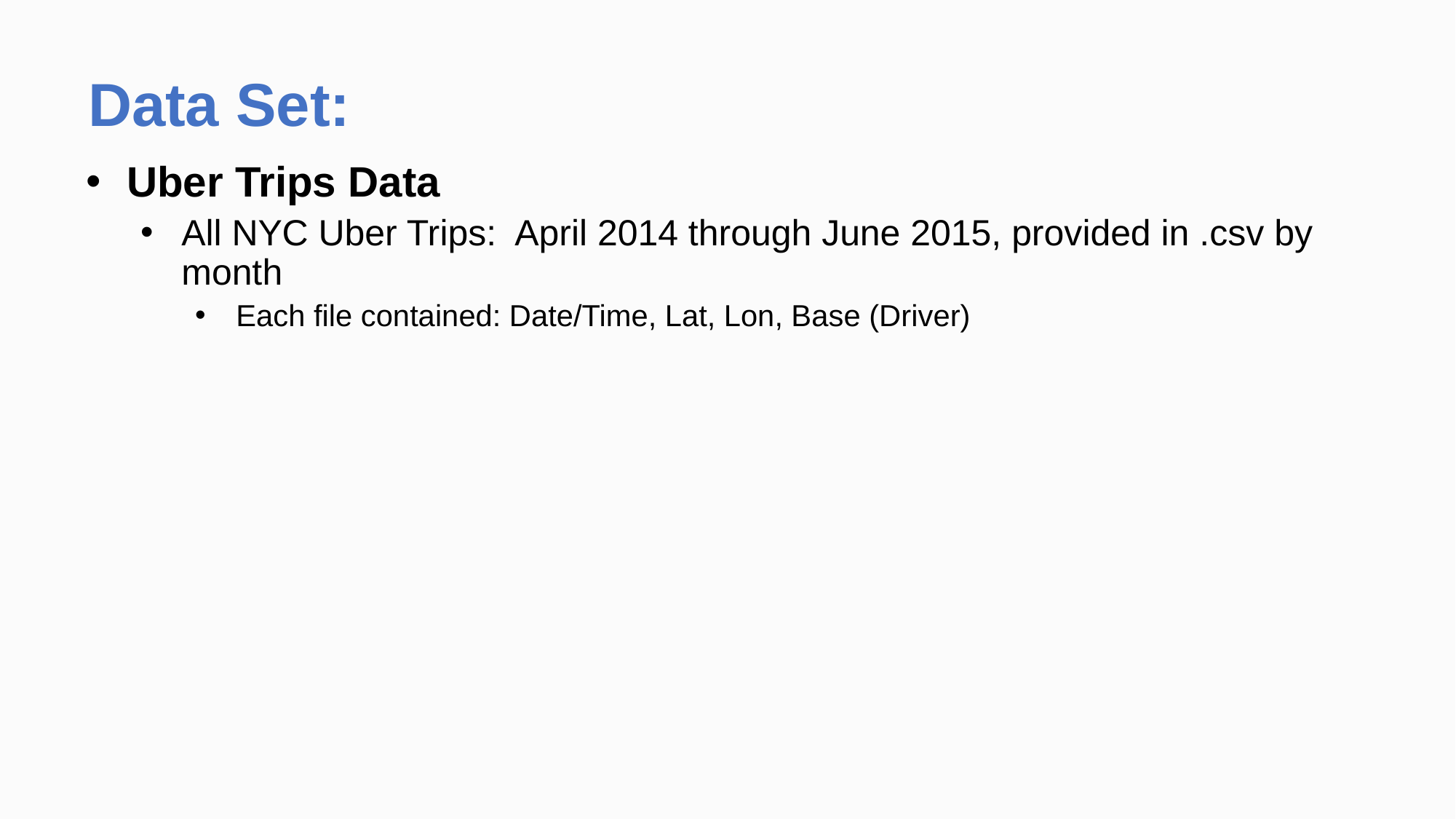

# Data Set:
Uber Trips Data
All NYC Uber Trips:  April 2014 through June 2015, provided in .csv by month
Each file contained: Date/Time, Lat, Lon, Base (Driver)